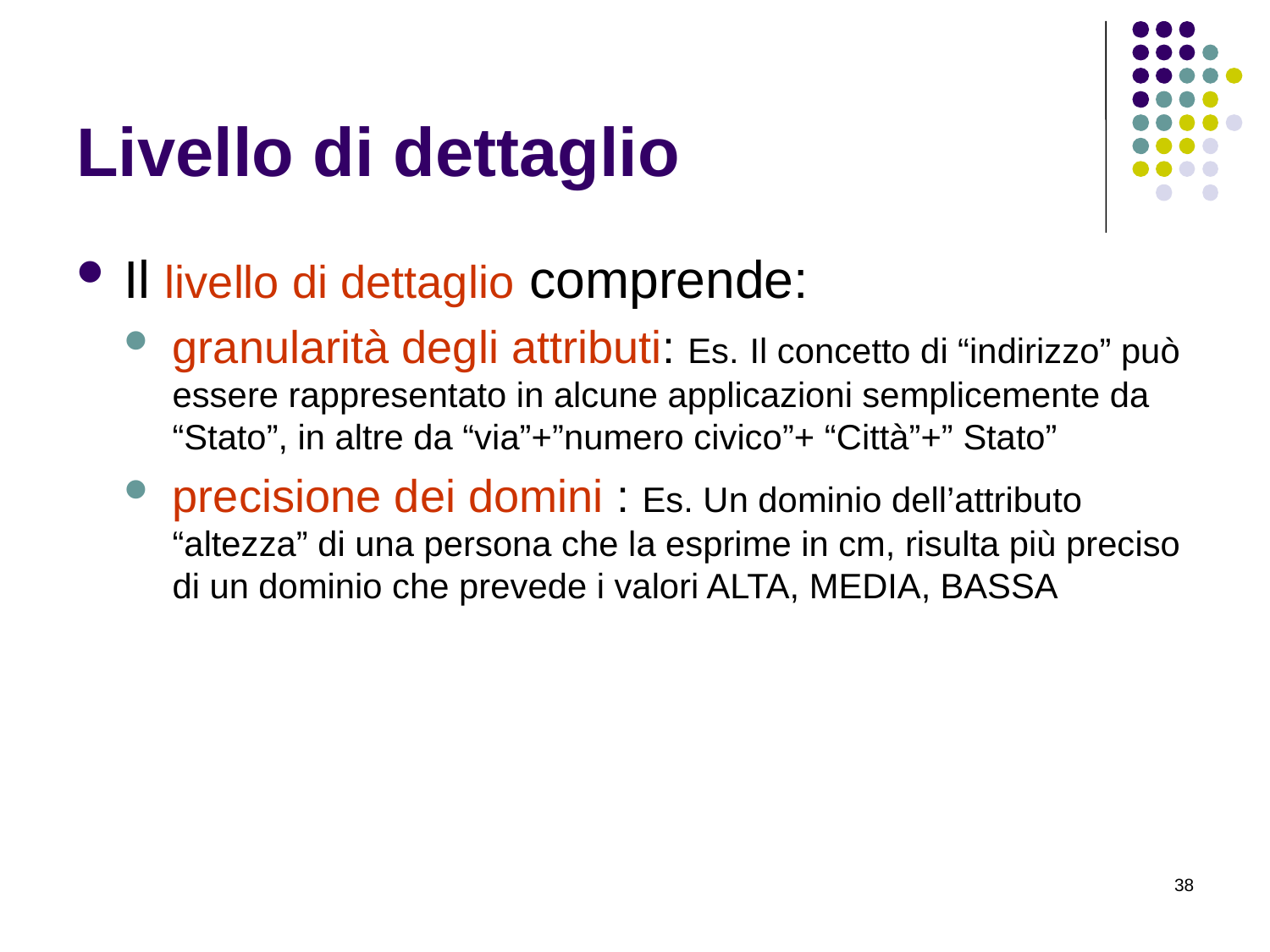

# Livello di dettaglio
Il livello di dettaglio comprende:
granularità degli attributi: Es. Il concetto di “indirizzo” può essere rappresentato in alcune applicazioni semplicemente da “Stato”, in altre da “via”+”numero civico”+ “Città”+” Stato”
precisione dei domini : Es. Un dominio dell’attributo “altezza” di una persona che la esprime in cm, risulta più preciso di un dominio che prevede i valori ALTA, MEDIA, BASSA
38